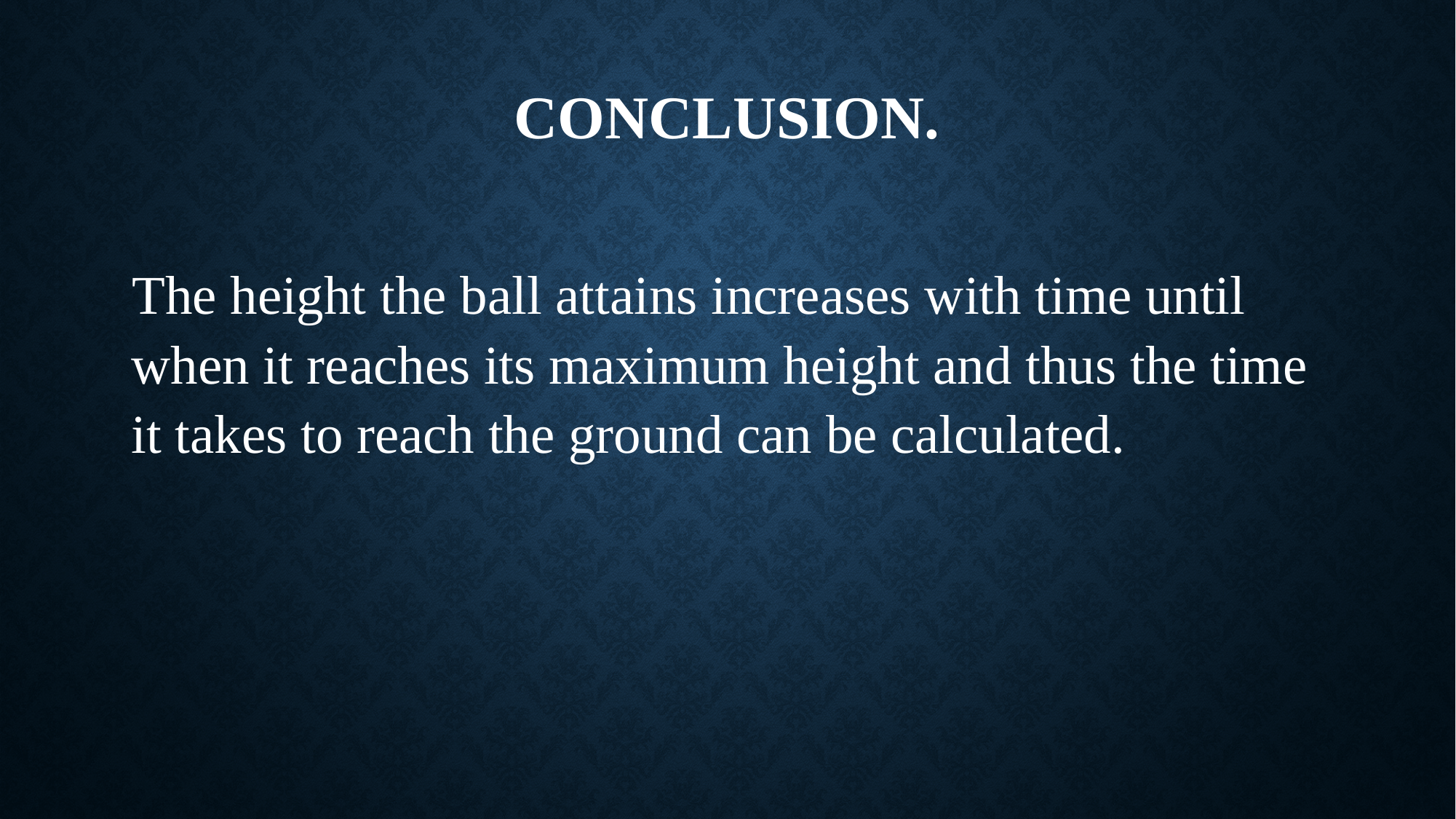

# Conclusion.
The height the ball attains increases with time until when it reaches its maximum height and thus the time it takes to reach the ground can be calculated.